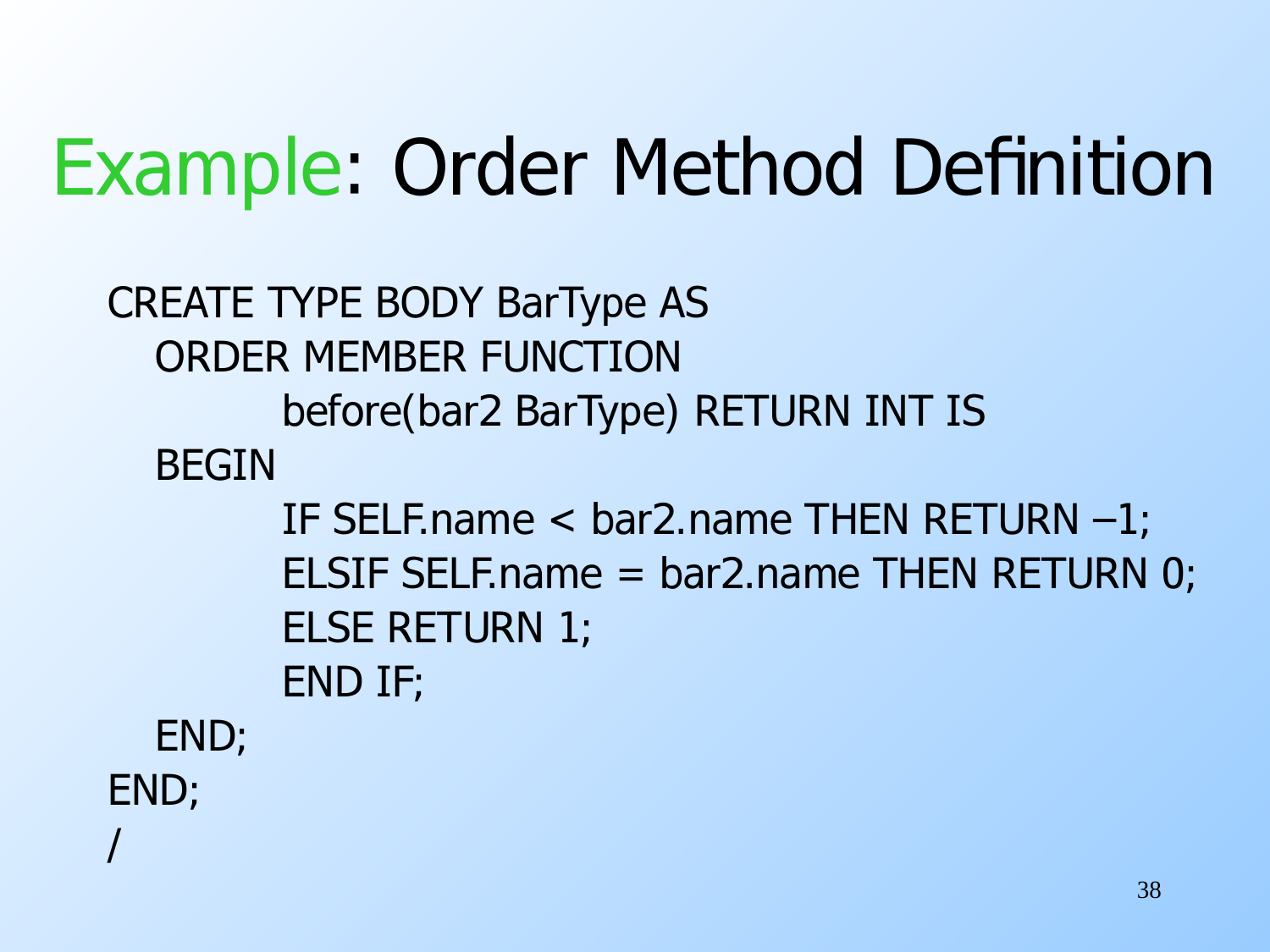

# Example: Order Method Definition
CREATE TYPE BODY BarType AS
	ORDER MEMBER FUNCTION
		before(bar2 BarType) RETURN INT IS
	BEGIN
		IF SELF.name < bar2.name THEN RETURN –1;
		ELSIF SELF.name = bar2.name THEN RETURN 0;
		ELSE RETURN 1;
		END IF;
	END;
END;
/
38